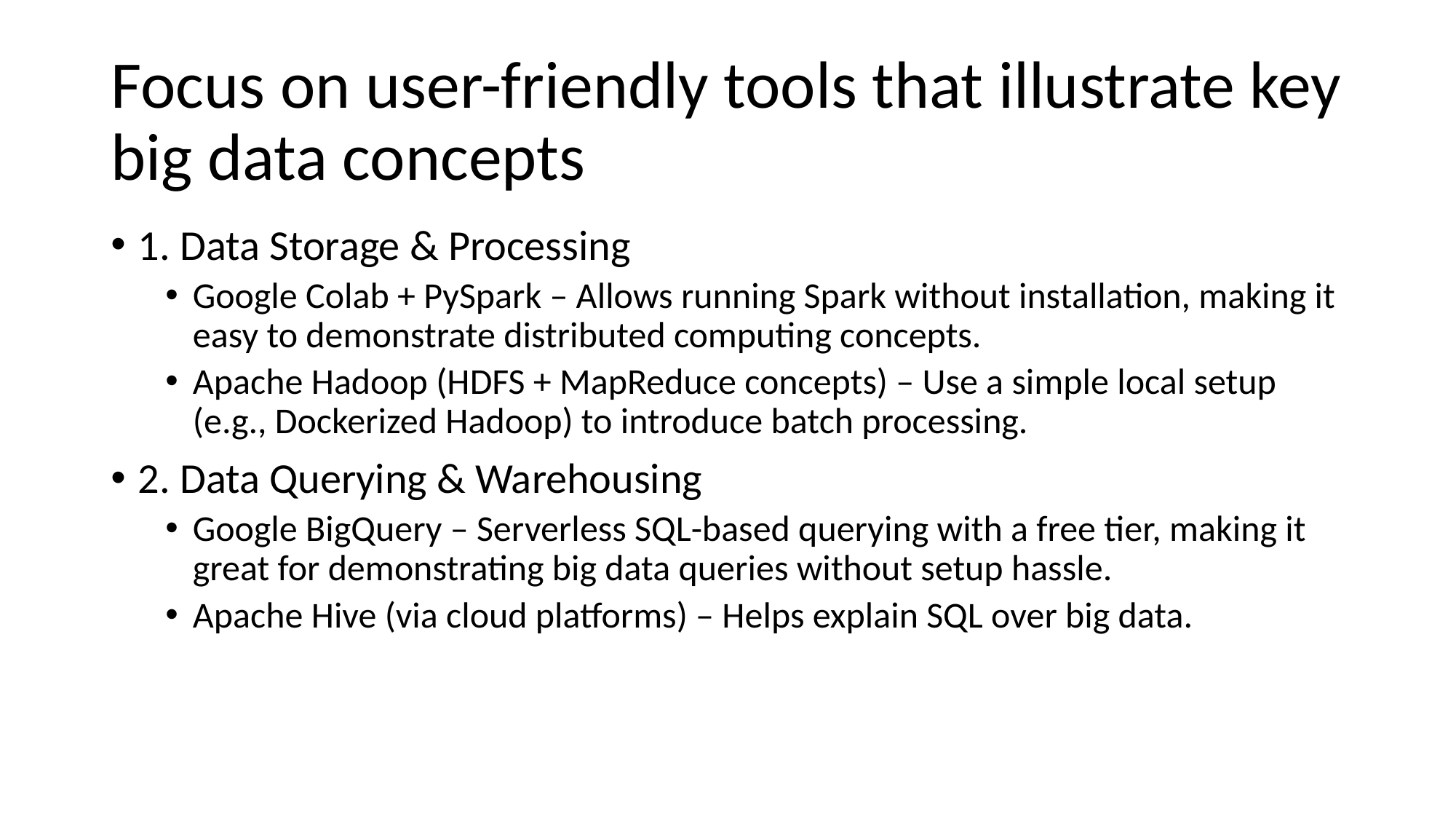

# Focus on user-friendly tools that illustrate key big data concepts
1. Data Storage & Processing
Google Colab + PySpark – Allows running Spark without installation, making it easy to demonstrate distributed computing concepts.
Apache Hadoop (HDFS + MapReduce concepts) – Use a simple local setup (e.g., Dockerized Hadoop) to introduce batch processing.
2. Data Querying & Warehousing
Google BigQuery – Serverless SQL-based querying with a free tier, making it great for demonstrating big data queries without setup hassle.
Apache Hive (via cloud platforms) – Helps explain SQL over big data.